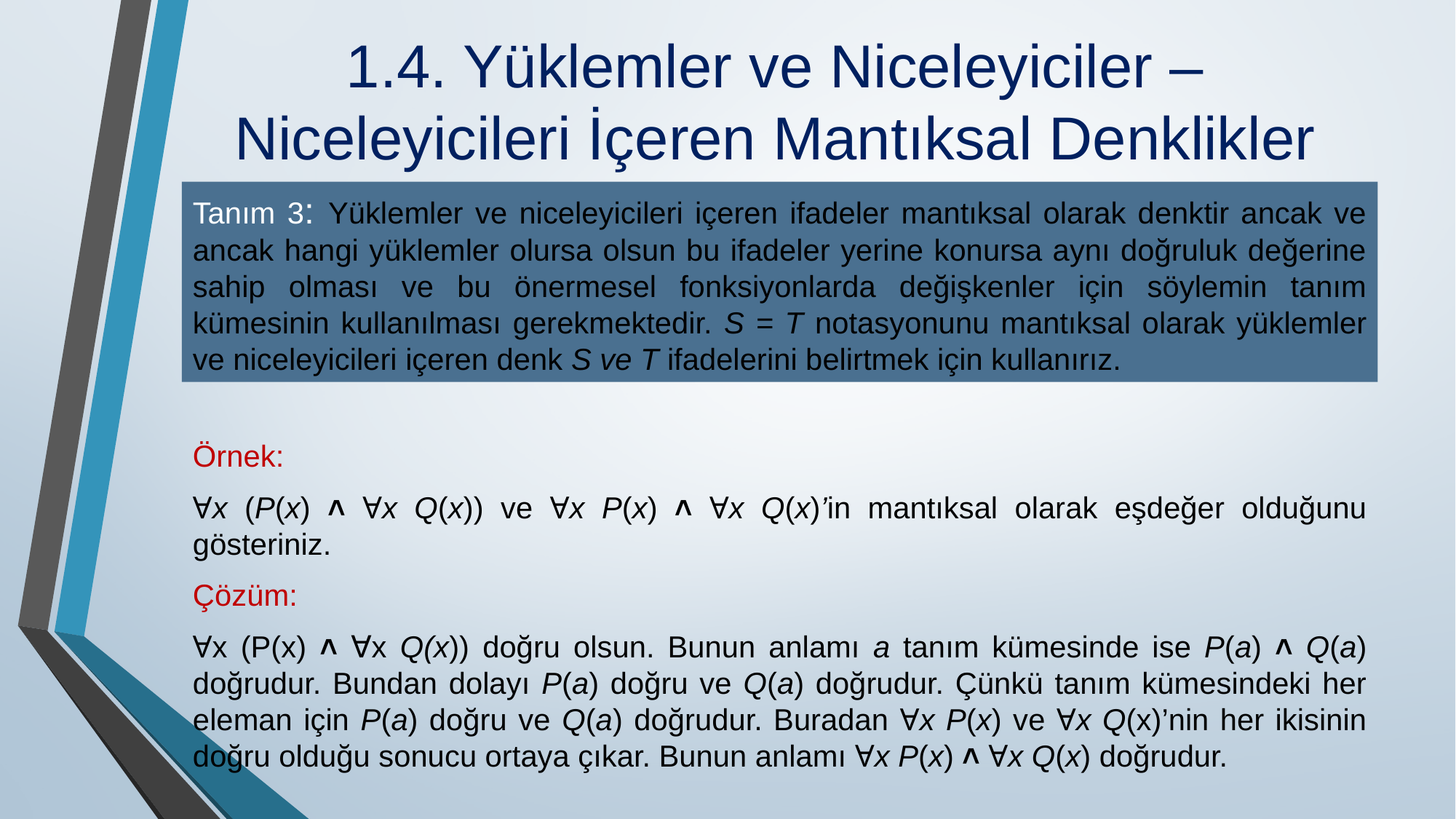

# 1.4. Yüklemler ve Niceleyiciler – Niceleyicileri İçeren Mantıksal Denklikler
Tanım 3: Yüklemler ve niceleyicileri içeren ifadeler mantıksal olarak denktir ancak ve ancak hangi yüklemler olursa olsun bu ifadeler yerine konursa aynı doğruluk değerine sahip olması ve bu önermesel fonksiyonlarda değişkenler için söylemin tanım kümesinin kullanılması gerekmektedir. S = T notasyonunu mantıksal olarak yüklemler ve niceleyicileri içeren denk S ve T ifadelerini belirtmek için kullanırız.

Örnek:
Ɐx (P(x) ˄ Ɐx Q(x)) ve Ɐx P(x) ˄ Ɐx Q(x)’in mantıksal olarak eşdeğer olduğunu gösteriniz.
Çözüm:
Ɐx (P(x) ˄ ∀x Q(x)) doğru olsun. Bunun anlamı a tanım kümesinde ise P(a) ˄ Q(a) doğrudur. Bundan dolayı P(a) doğru ve Q(a) doğrudur. Çünkü tanım kümesindeki her eleman için P(a) doğru ve Q(a) doğrudur. Buradan Ɐx P(x) ve Ɐx Q(x)’nin her ikisinin doğru olduğu sonucu ortaya çıkar. Bunun anlamı Ɐx P(x) ˄ Ɐx Q(x) doğrudur.